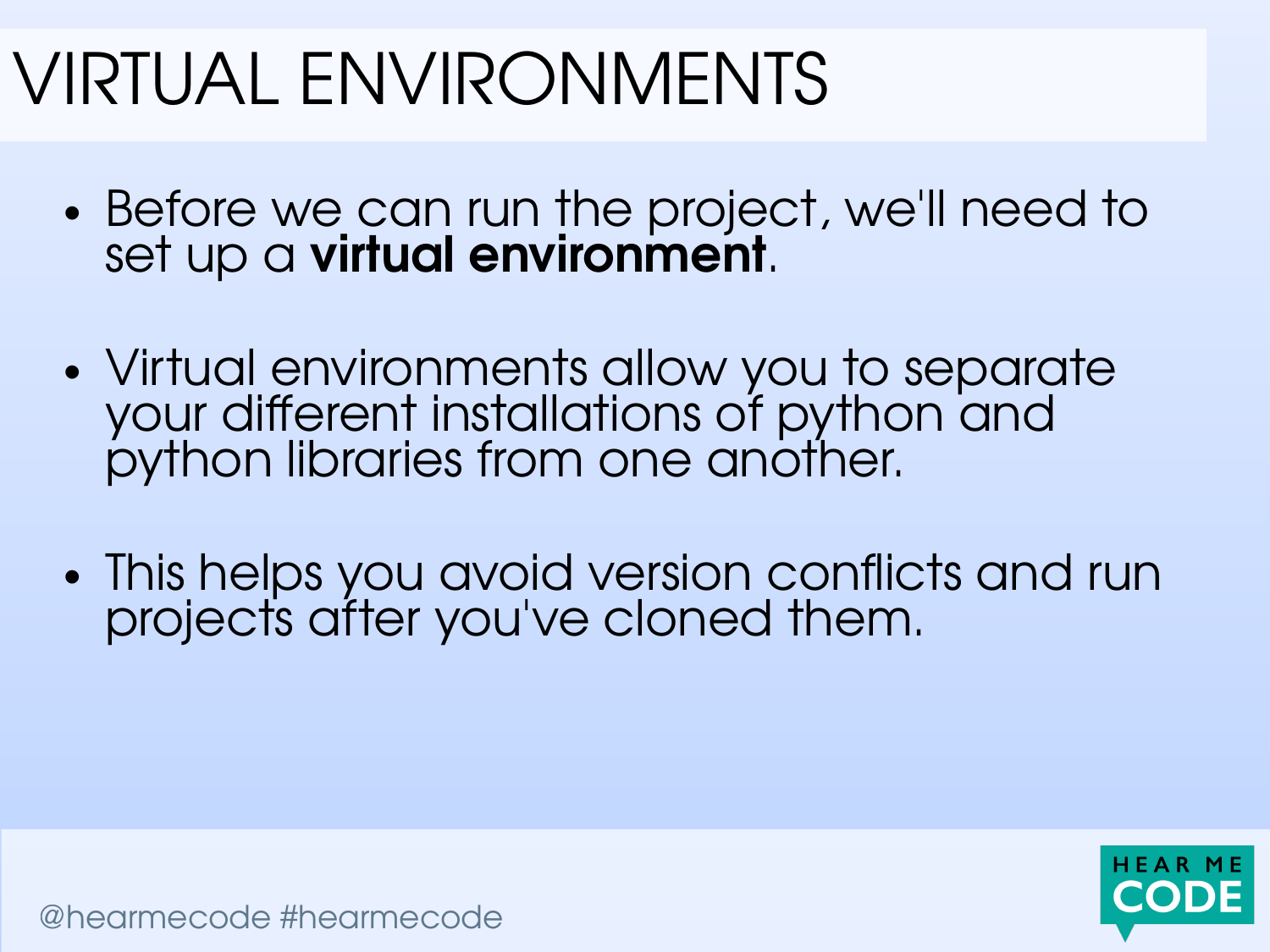

Virtual environments
Before we can run the project, we'll need to set up a virtual environment.

Virtual environments allow you to separate your different installations of python and python libraries from one another.

This helps you avoid version conflicts and run projects after you've cloned them.
10